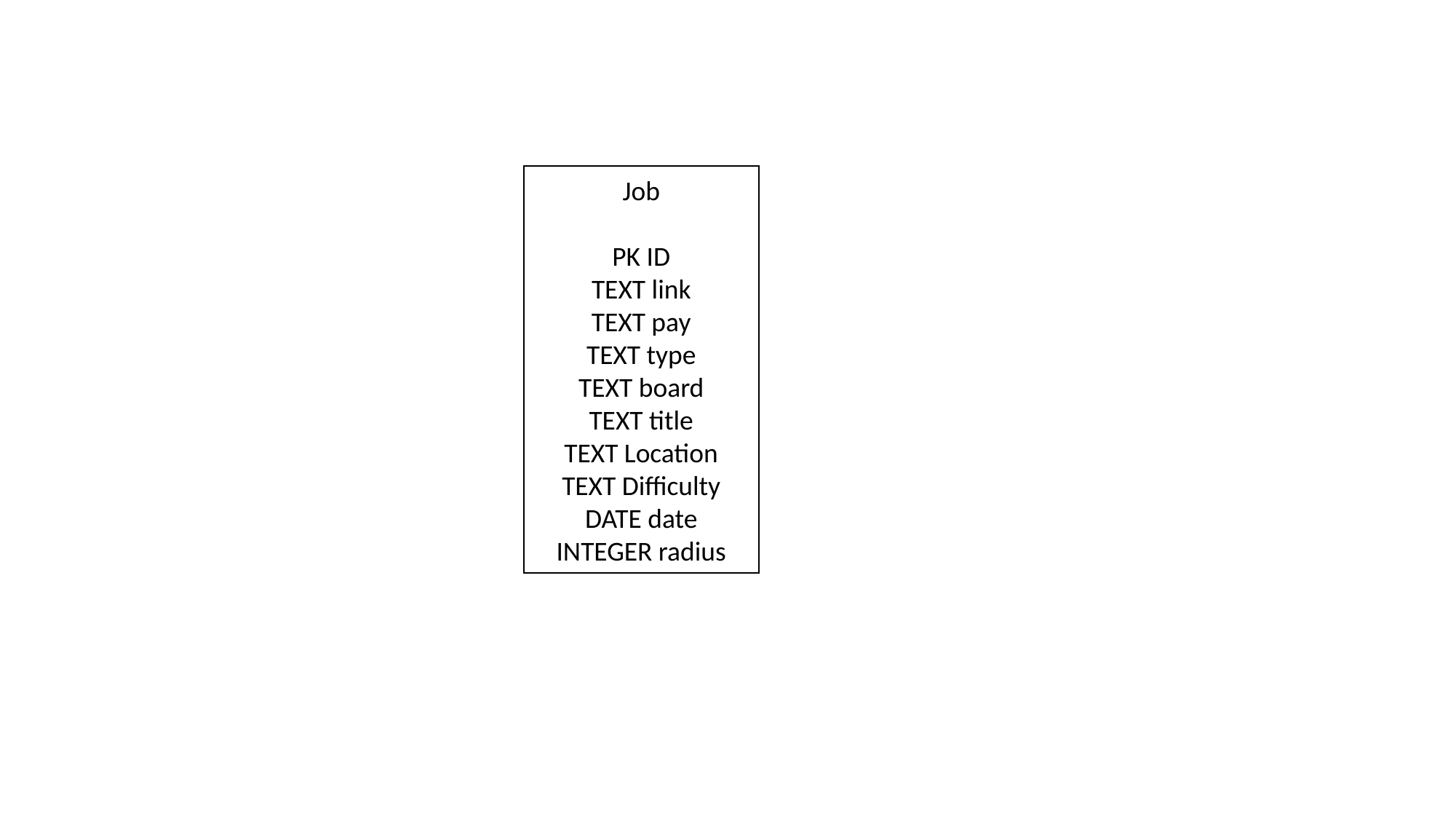

Job

PK ID
TEXT link
TEXT pay
TEXT type
TEXT board
TEXT title
TEXT Location
TEXT Difficulty
DATE date
INTEGER radius